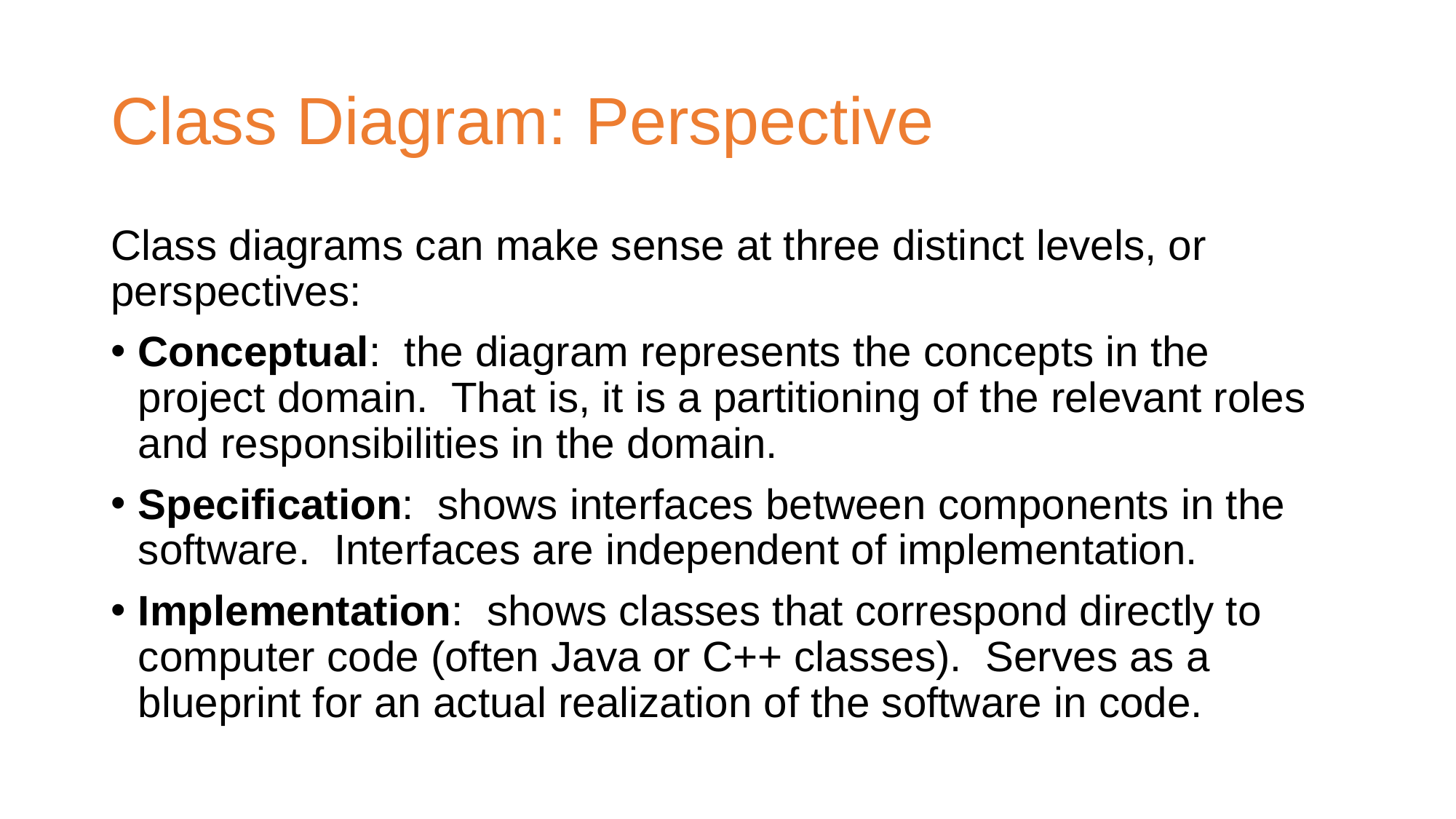

# Class Diagram: Perspective
Class diagrams can make sense at three distinct levels, or perspectives:
Conceptual:  the diagram represents the concepts in the project domain.  That is, it is a partitioning of the relevant roles and responsibilities in the domain.
Specification:  shows interfaces between components in the software.  Interfaces are independent of implementation.
Implementation:  shows classes that correspond directly to computer code (often Java or C++ classes).  Serves as a blueprint for an actual realization of the software in code.